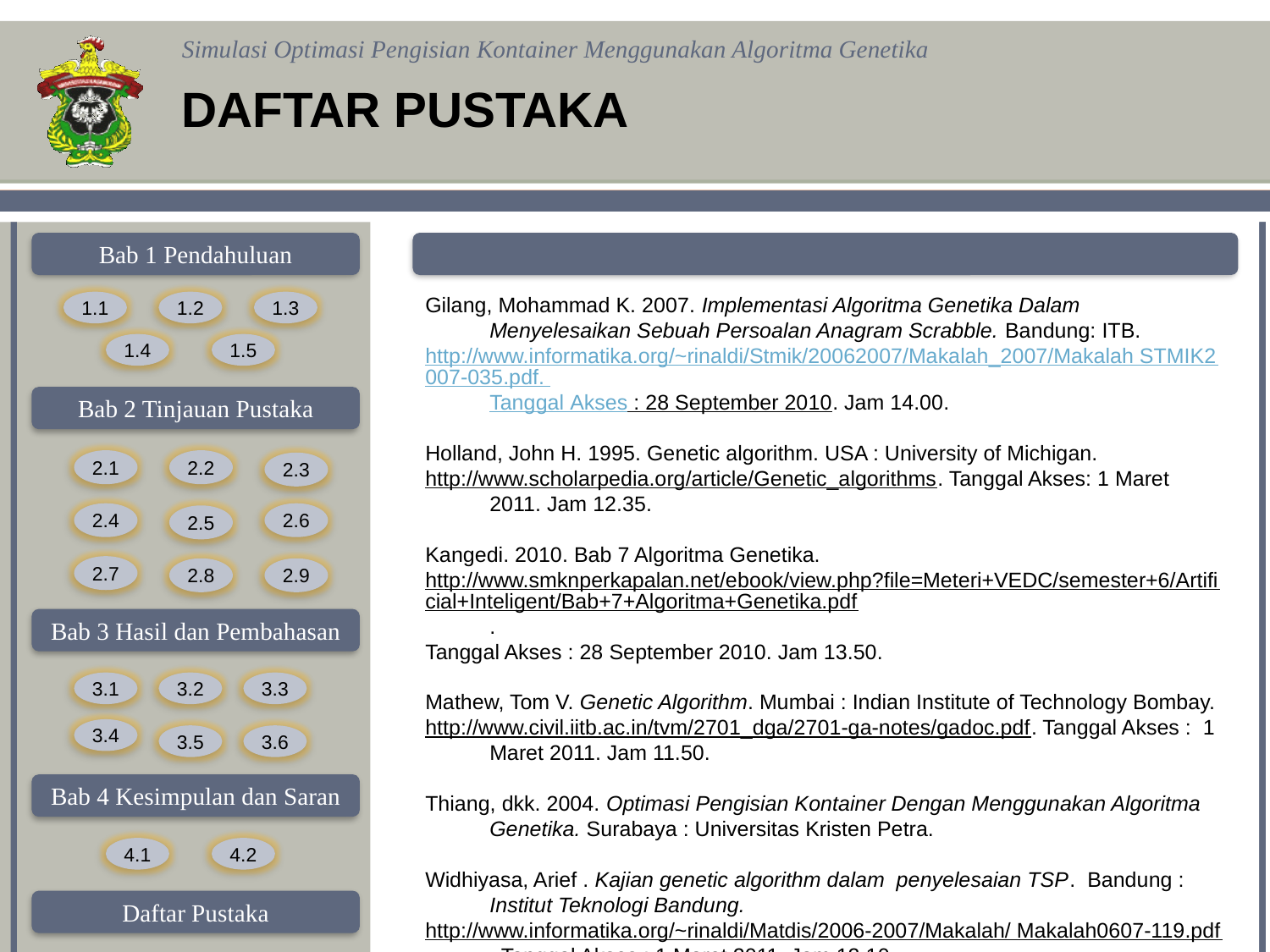

DAFTAR PUSTAKA

Gilang, Mohammad K. 2007. Implementasi Algoritma Genetika Dalam Menyelesaikan Sebuah Persoalan Anagram Scrabble. Bandung: ITB.
http://www.informatika.org/~rinaldi/Stmik/20062007/Makalah_2007/Makalah STMIK2007-035.pdf. Tanggal Akses : 28 September 2010. Jam 14.00.

Holland, John H. 1995. Genetic algorithm. USA : University of Michigan.
http://www.scholarpedia.org/article/Genetic_algorithms. Tanggal Akses: 1 Maret 2011. Jam 12.35.

Kangedi. 2010. Bab 7 Algoritma Genetika.
http://www.smknperkapalan.net/ebook/view.php?file=Meteri+VEDC/semester+6/Artificial+Inteligent/Bab+7+Algoritma+Genetika.pdf.
Tanggal Akses : 28 September 2010. Jam 13.50.

Mathew, Tom V. Genetic Algorithm. Mumbai : Indian Institute of Technology Bombay.
http://www.civil.iitb.ac.in/tvm/2701_dga/2701-ga-notes/gadoc.pdf. Tanggal Akses :  1 Maret 2011. Jam 11.50.

Thiang, dkk. 2004. Optimasi Pengisian Kontainer Dengan Menggunakan Algoritma Genetika. Surabaya : Universitas Kristen Petra.

Widhiyasa, Arief . Kajian genetic algorithm dalam  penyelesaian TSP.  Bandung : Institut Teknologi Bandung.
http://www.informatika.org/~rinaldi/Matdis/2006-2007/Makalah/ Makalah0607-119.pdf. Tanggal Akses : 1 Maret 2011. Jam 12.10.